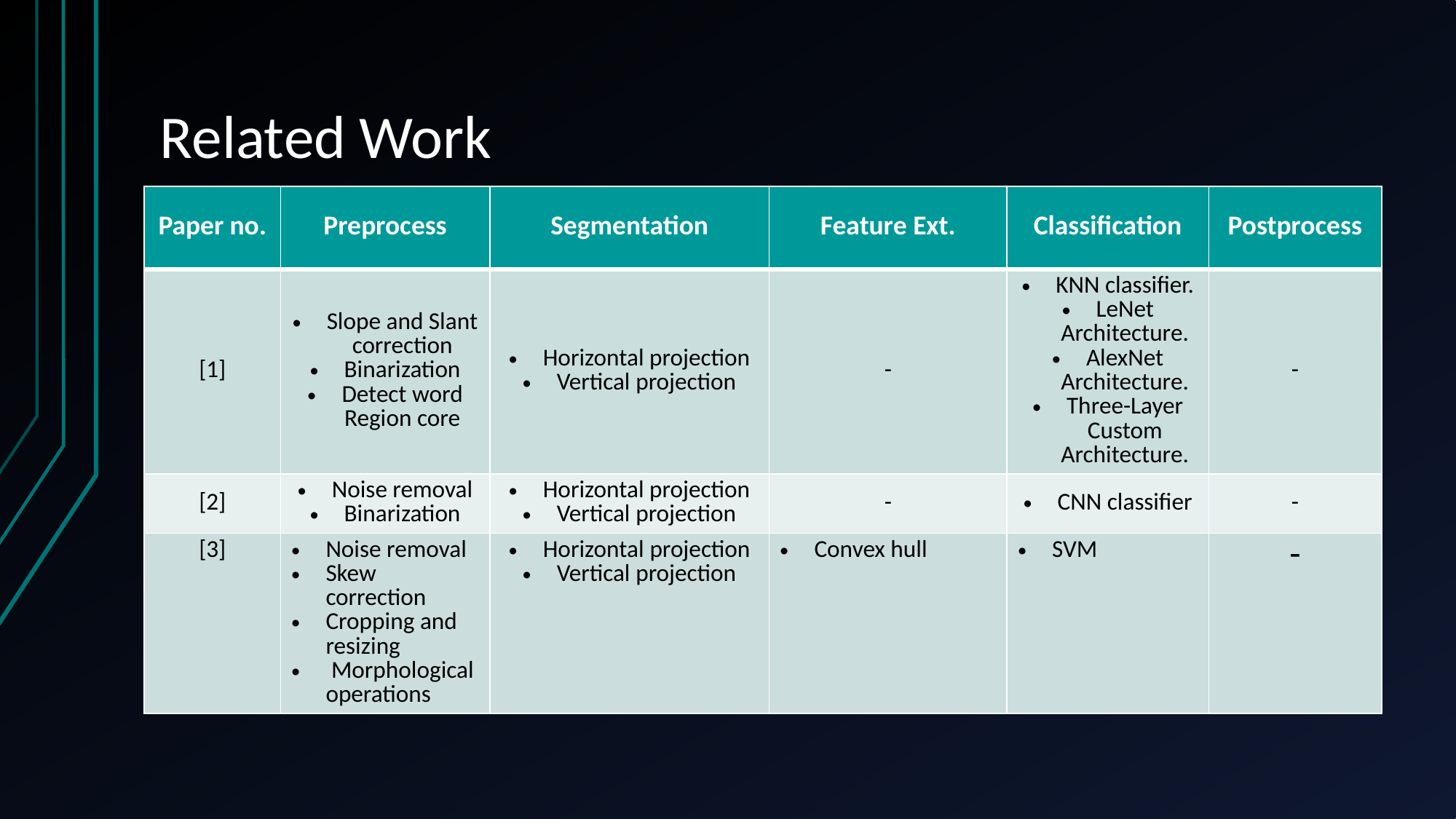

# Related Work
| Paper no. | Preprocess | Segmentation | Feature Ext. | Classification | Postprocess |
| --- | --- | --- | --- | --- | --- |
| [1] | Slope and Slant correction Binarization Detect word Region core | Horizontal projection Vertical projection | - | KNN classifier. LeNet Architecture. AlexNet Architecture. Three-Layer Custom Architecture. | - |
| [2] | Noise removal Binarization | Horizontal projection Vertical projection | - | CNN classifier | - |
| [3] | Noise removal Skew correction Cropping and resizing   Morphological operations | Horizontal projection Vertical projection | Convex hull | SVM | - |